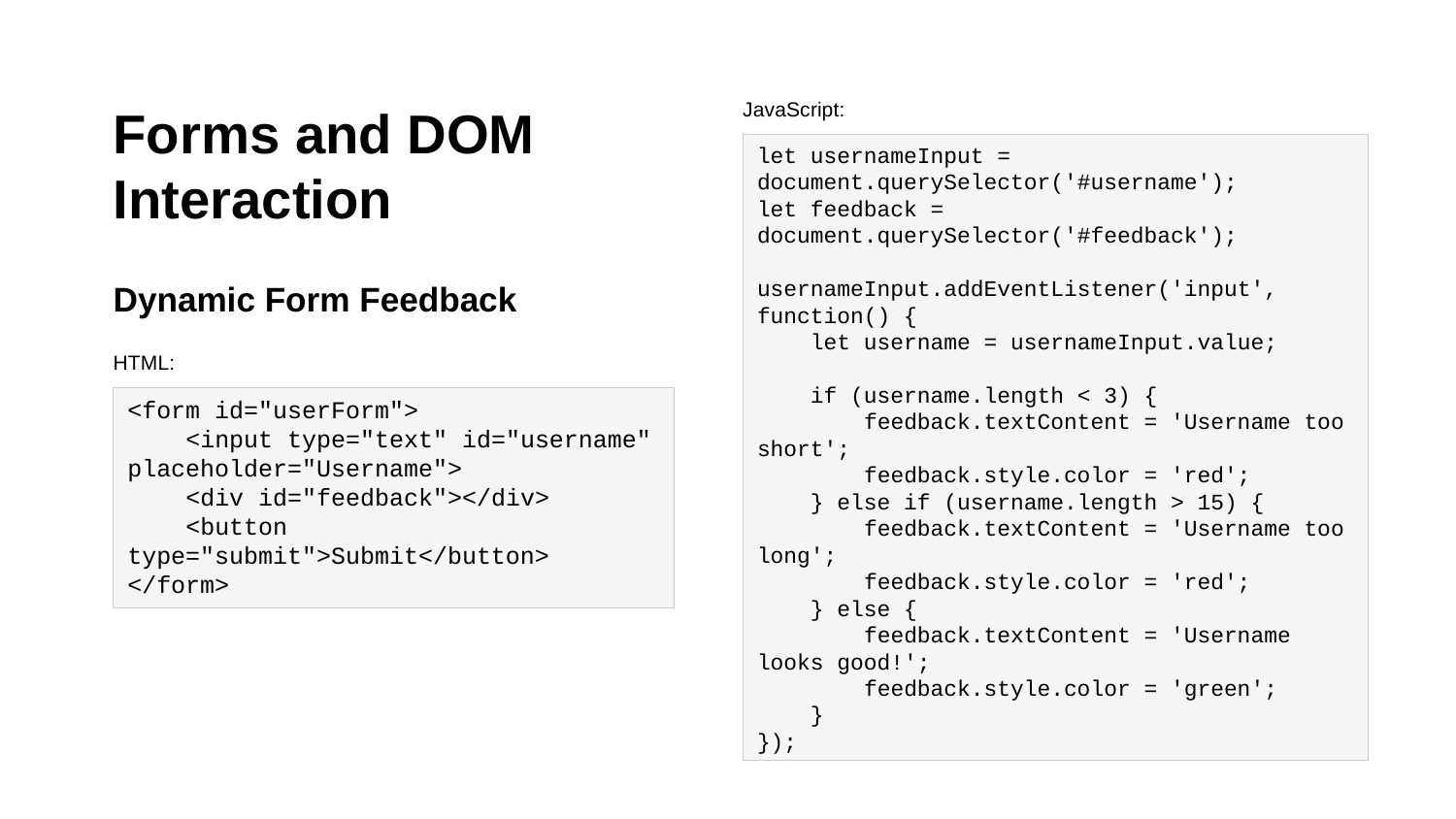

JavaScript:
Forms and DOM Interaction
let usernameInput = document.querySelector('#username');
let feedback = document.querySelector('#feedback');

usernameInput.addEventListener('input', function() {
    let username = usernameInput.value;

    if (username.length < 3) {
        feedback.textContent = 'Username too short';
        feedback.style.color = 'red';
    } else if (username.length > 15) {
        feedback.textContent = 'Username too long';
        feedback.style.color = 'red';
    } else {
        feedback.textContent = 'Username looks good!';
        feedback.style.color = 'green';
    }
});
Dynamic Form Feedback
HTML:
<form id="userForm">
    <input type="text" id="username" placeholder="Username">
    <div id="feedback"></div>
    <button type="submit">Submit</button>
</form>